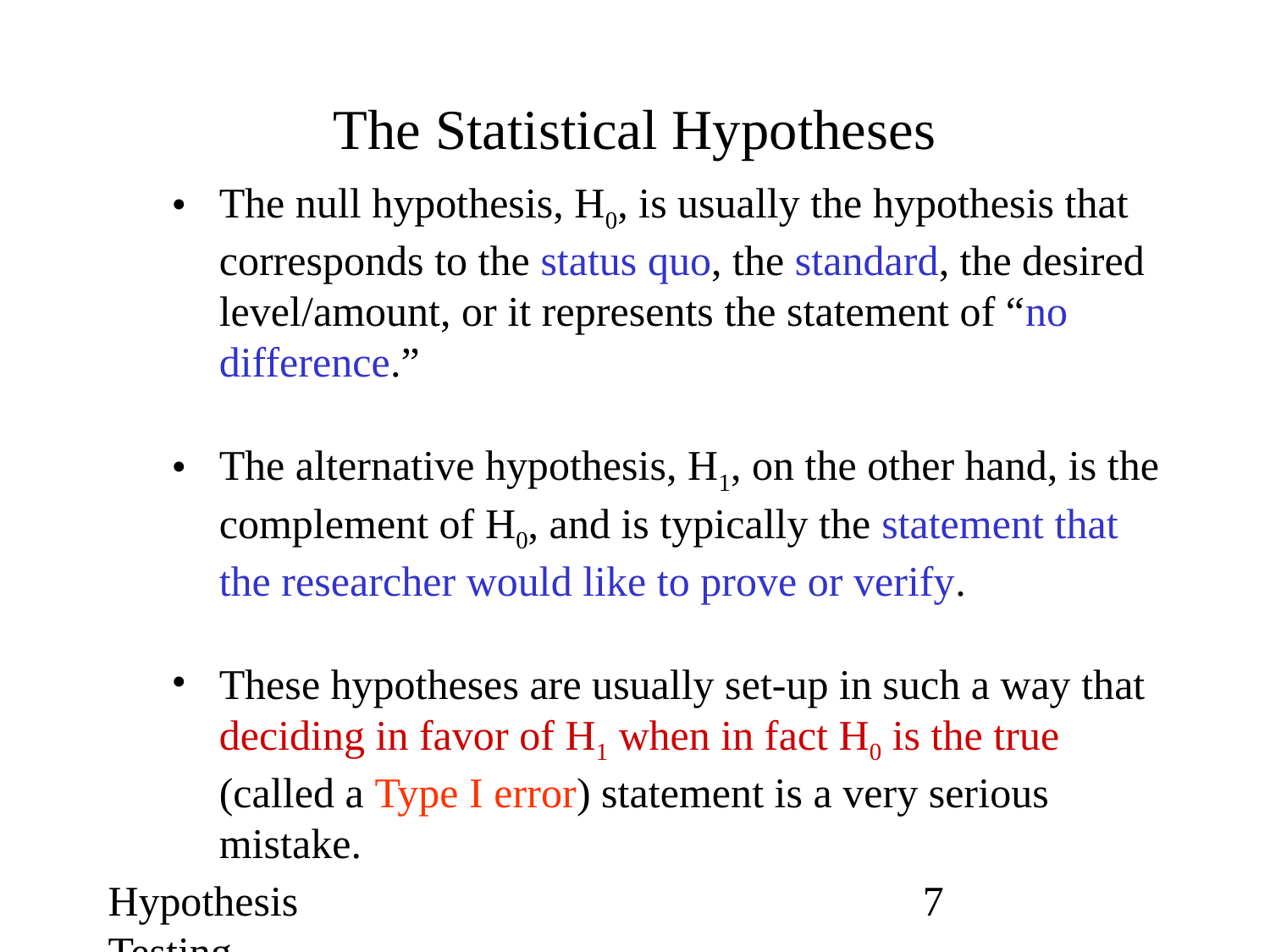

# The Statistical Hypotheses
The null hypothesis, H0, is usually the hypothesis that corresponds to the status quo, the standard, the desired level/amount, or it represents the statement of “no difference.”

The alternative hypothesis, H1, on the other hand, is the complement of H0, and is typically the statement that the researcher would like to prove or verify.

These hypotheses are usually set-up in such a way that deciding in favor of H1 when in fact H0 is the true (called a Type I error) statement is a very serious mistake.

Hypothesis Testing
7